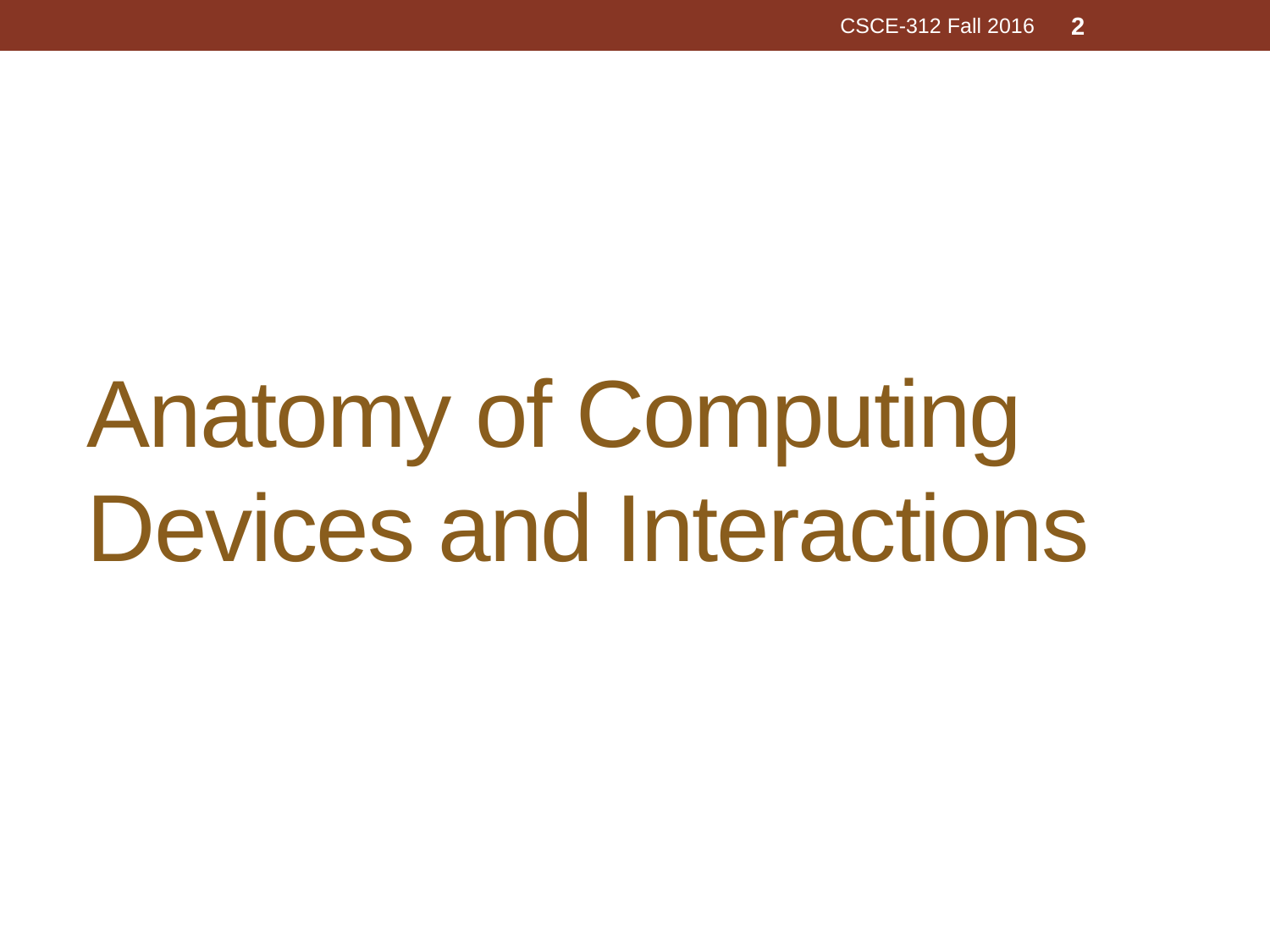

CSCE-312 Fall 2016
2
# Anatomy of Computing Devices and Interactions